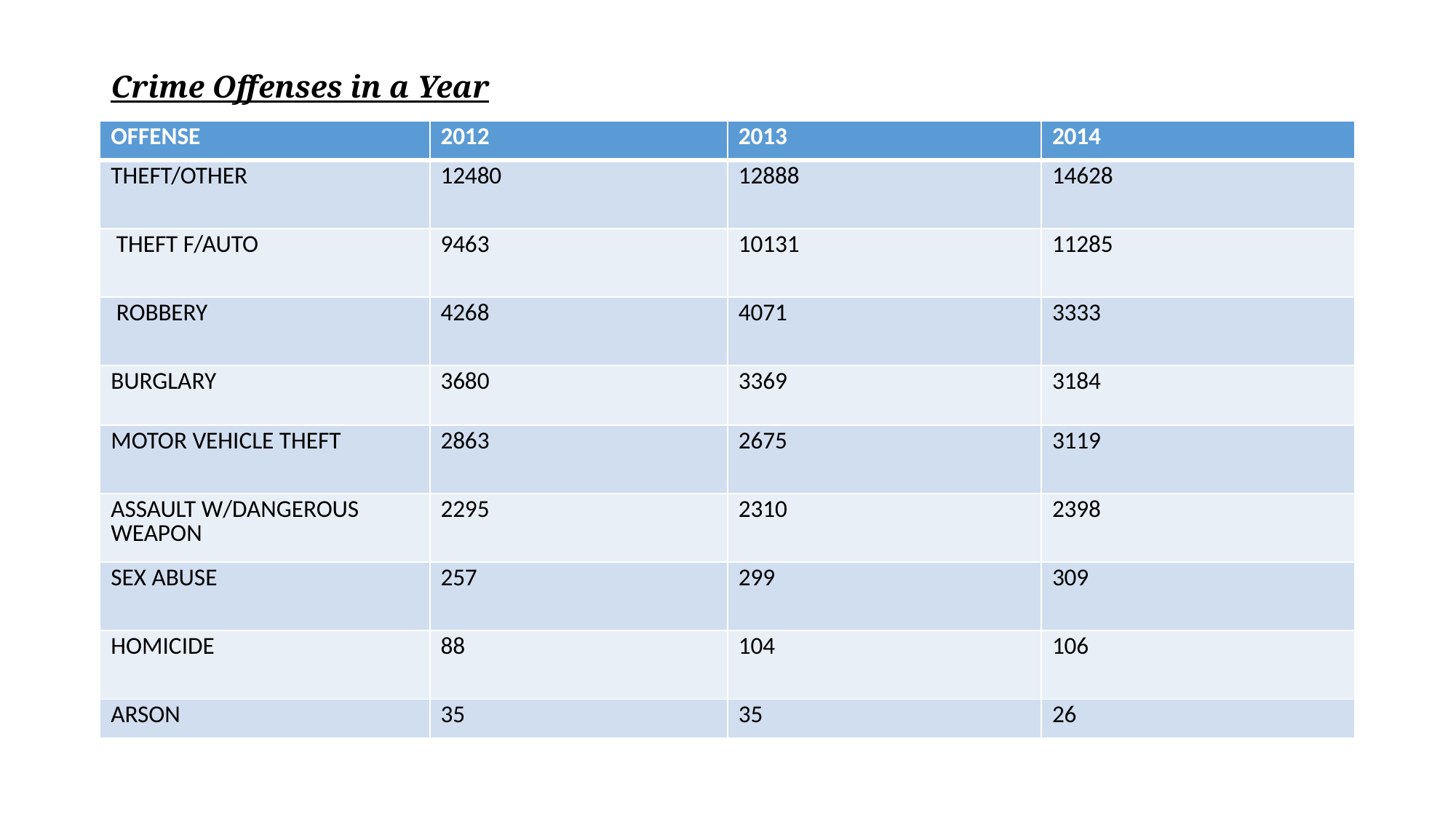

# Crime Offenses in a Year
| OFFENSE | 2012 | 2013 | 2014 |
| --- | --- | --- | --- |
| THEFT/OTHER | 12480 | 12888 | 14628 |
| THEFT F/AUTO | 9463 | 10131 | 11285 |
| ROBBERY | 4268 | 4071 | 3333 |
| BURGLARY | 3680 | 3369 | 3184 |
| MOTOR VEHICLE THEFT | 2863 | 2675 | 3119 |
| ASSAULT W/DANGEROUS WEAPON | 2295 | 2310 | 2398 |
| SEX ABUSE | 257 | 299 | 309 |
| HOMICIDE | 88 | 104 | 106 |
| ARSON | 35 | 35 | 26 |